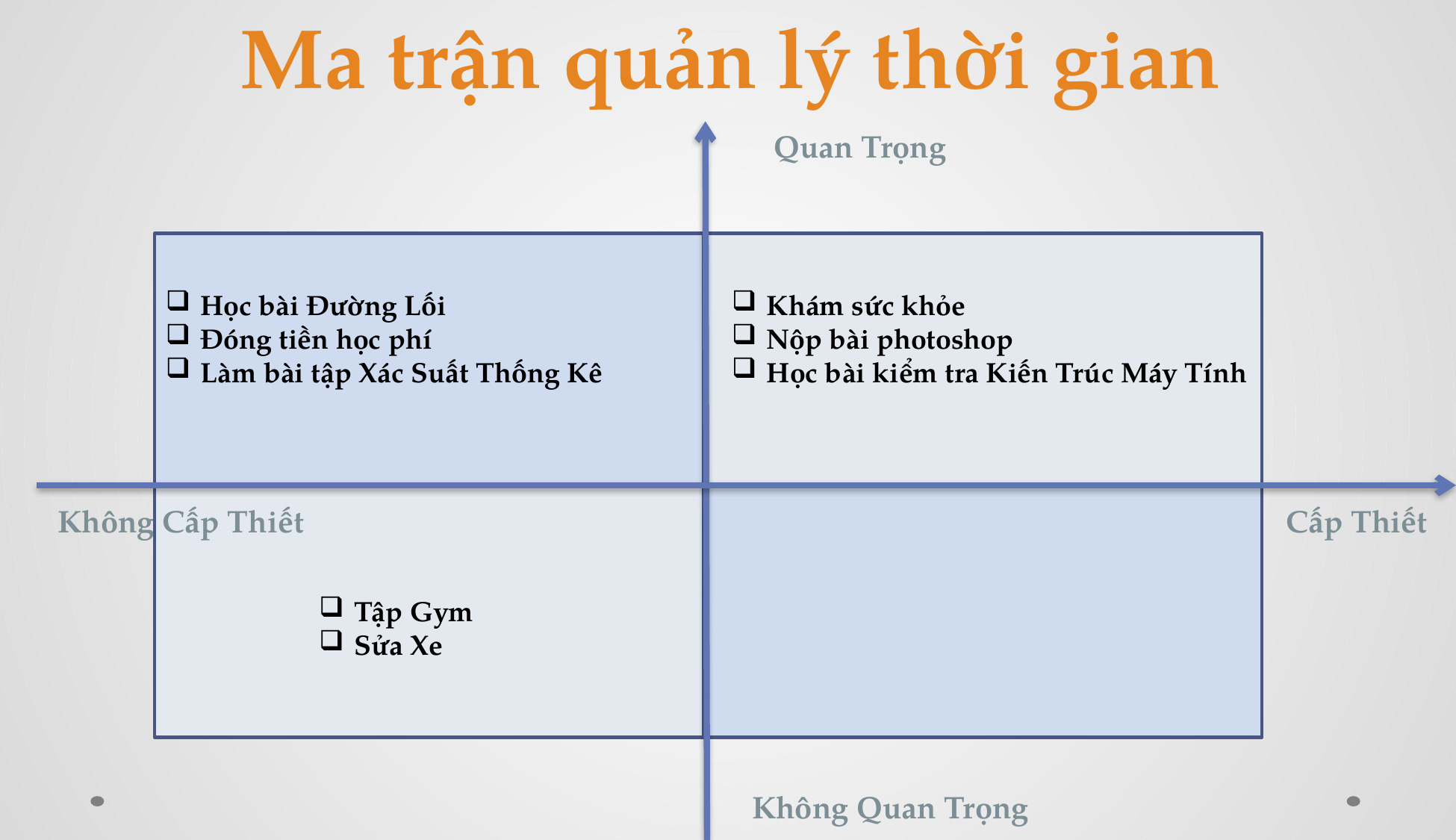

Ma trận quản lý thời gian
Quan Trọng

Học bài Đường Lối
Đóng tiền học phí
Làm bài tập Xác Suất Thống Kê
Khám sức khỏe
Nộp bài photoshop
Học bài kiểm tra Kiến Trúc Máy Tính

Không Cấp Thiết
Cấp Thiết
Tập Gym
Sửa Xe
Không Quan Trọng